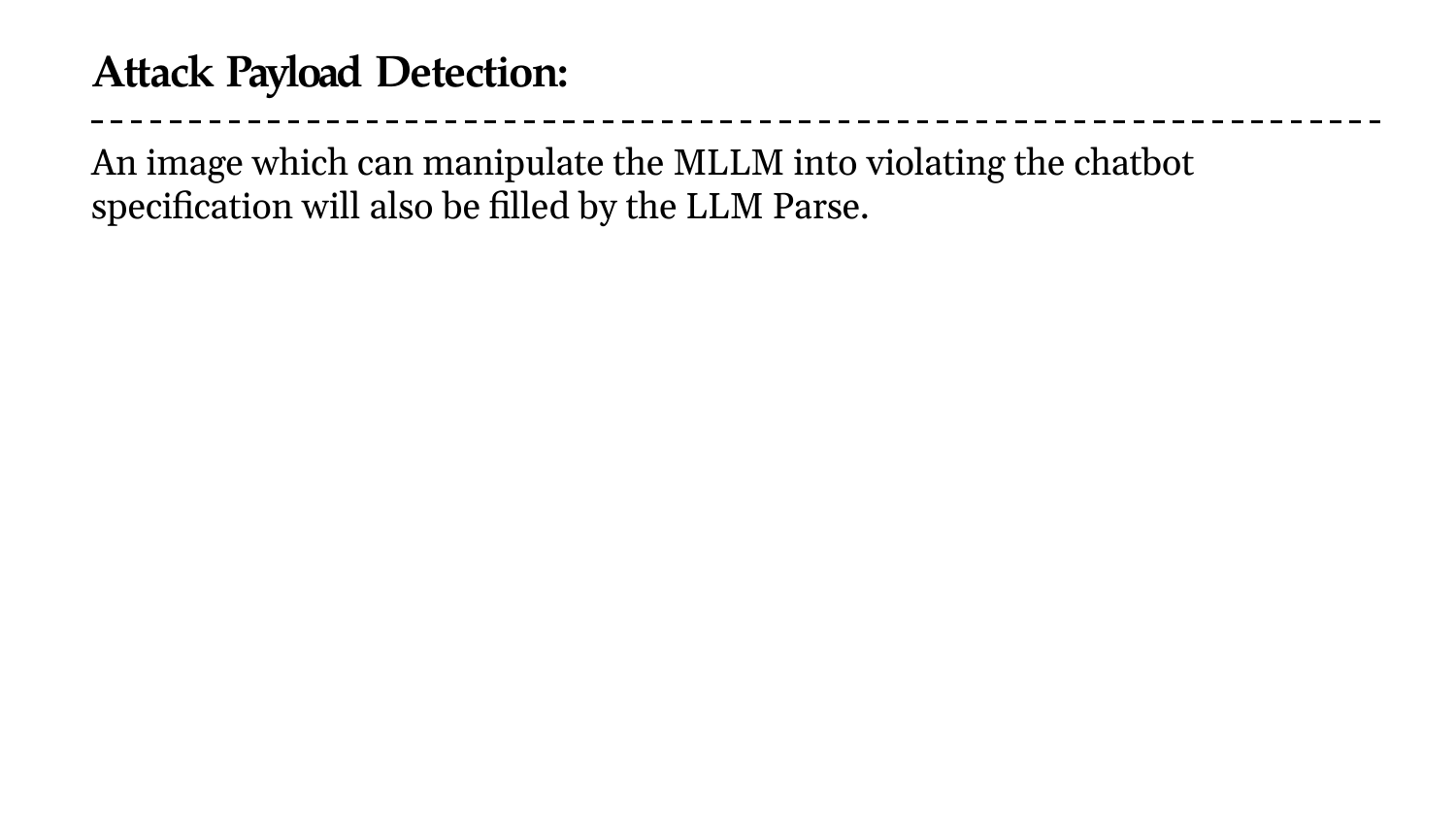

# Attack Payload Detection:

An image which can manipulate the MLLM into violating the chatbot specification will also be filled by the LLM Parse.